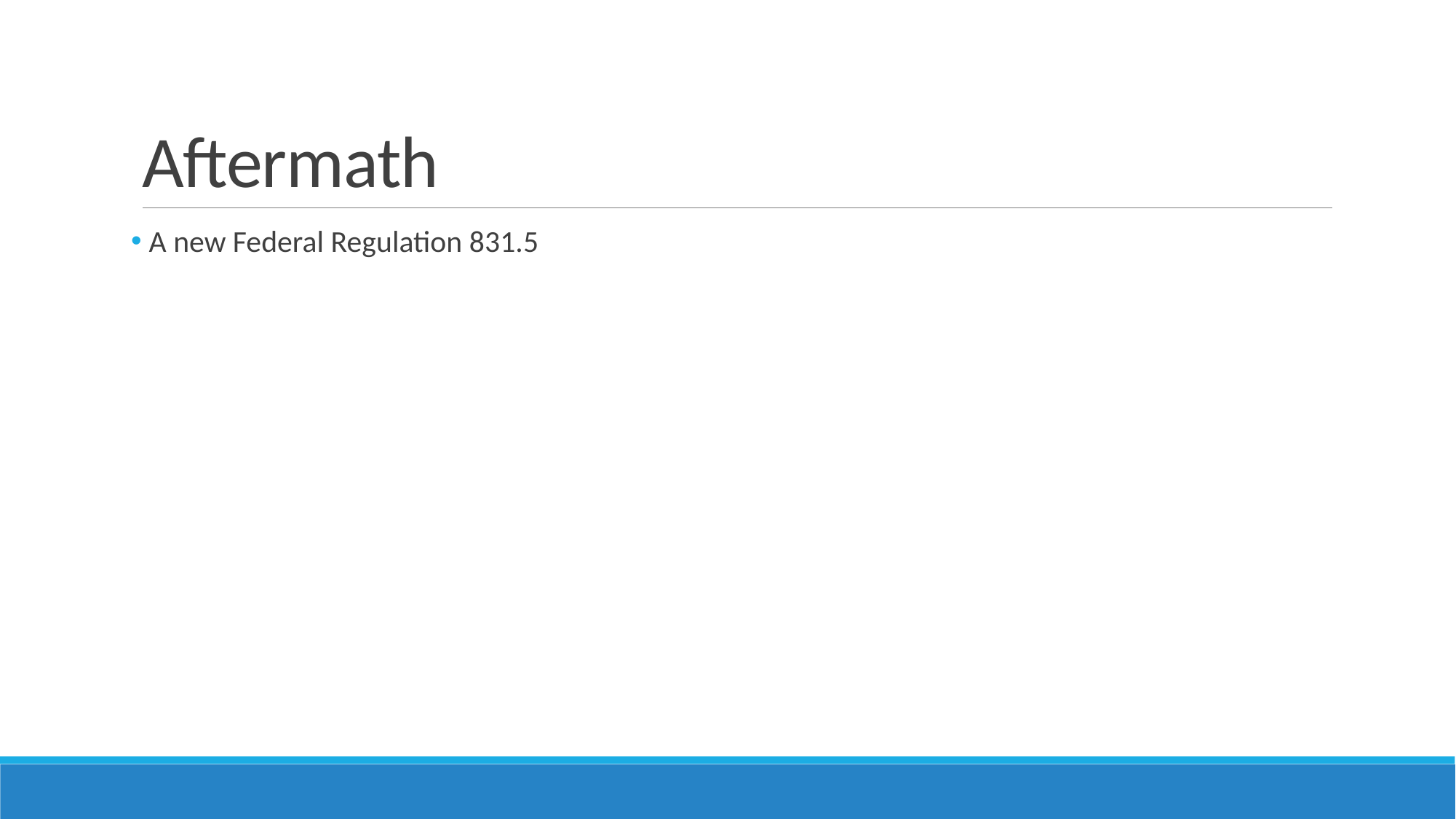

# Aftermath
 A new Federal Regulation 831.5